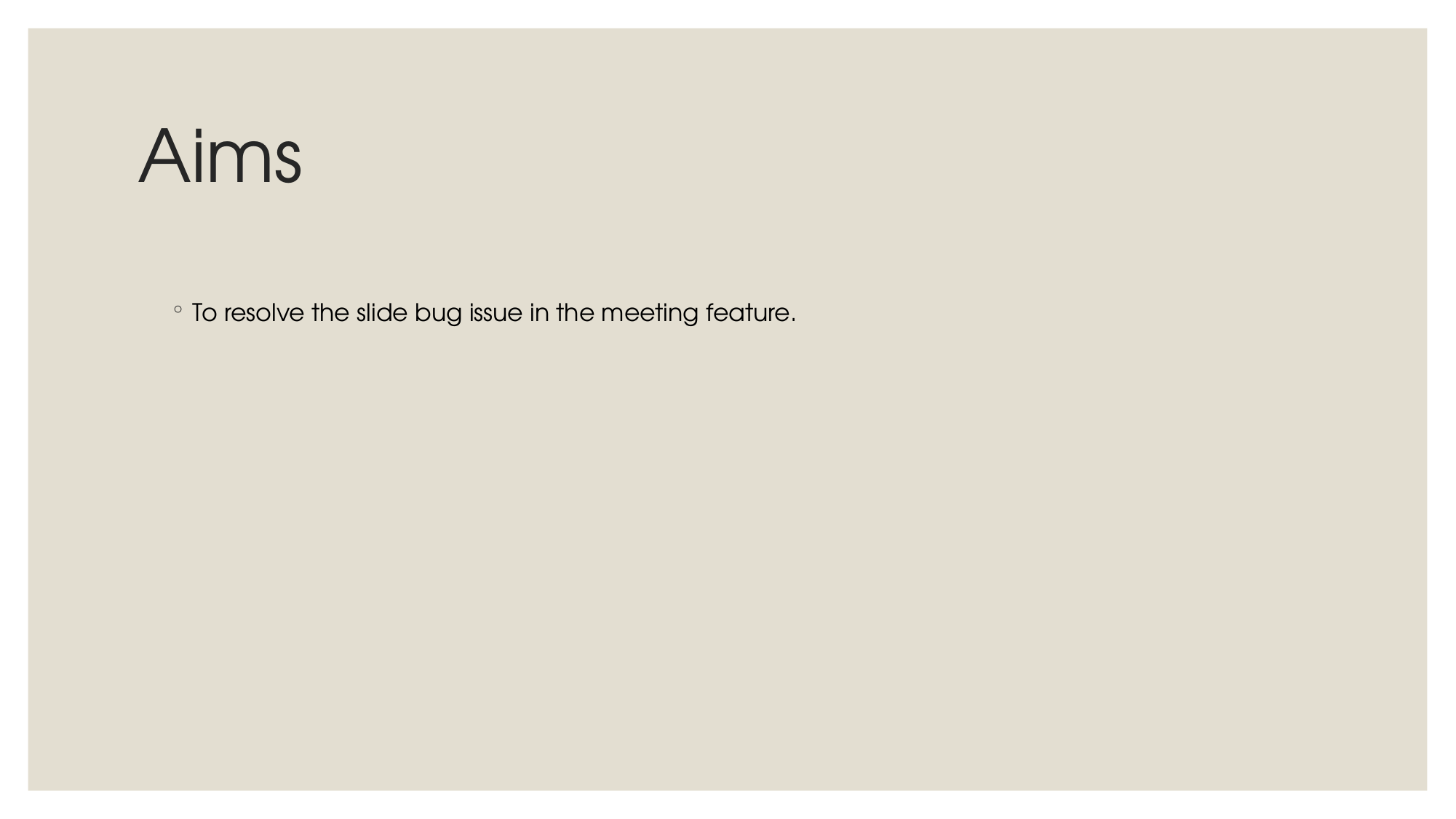

# Aims

To resolve the slide bug issue in the meeting feature.